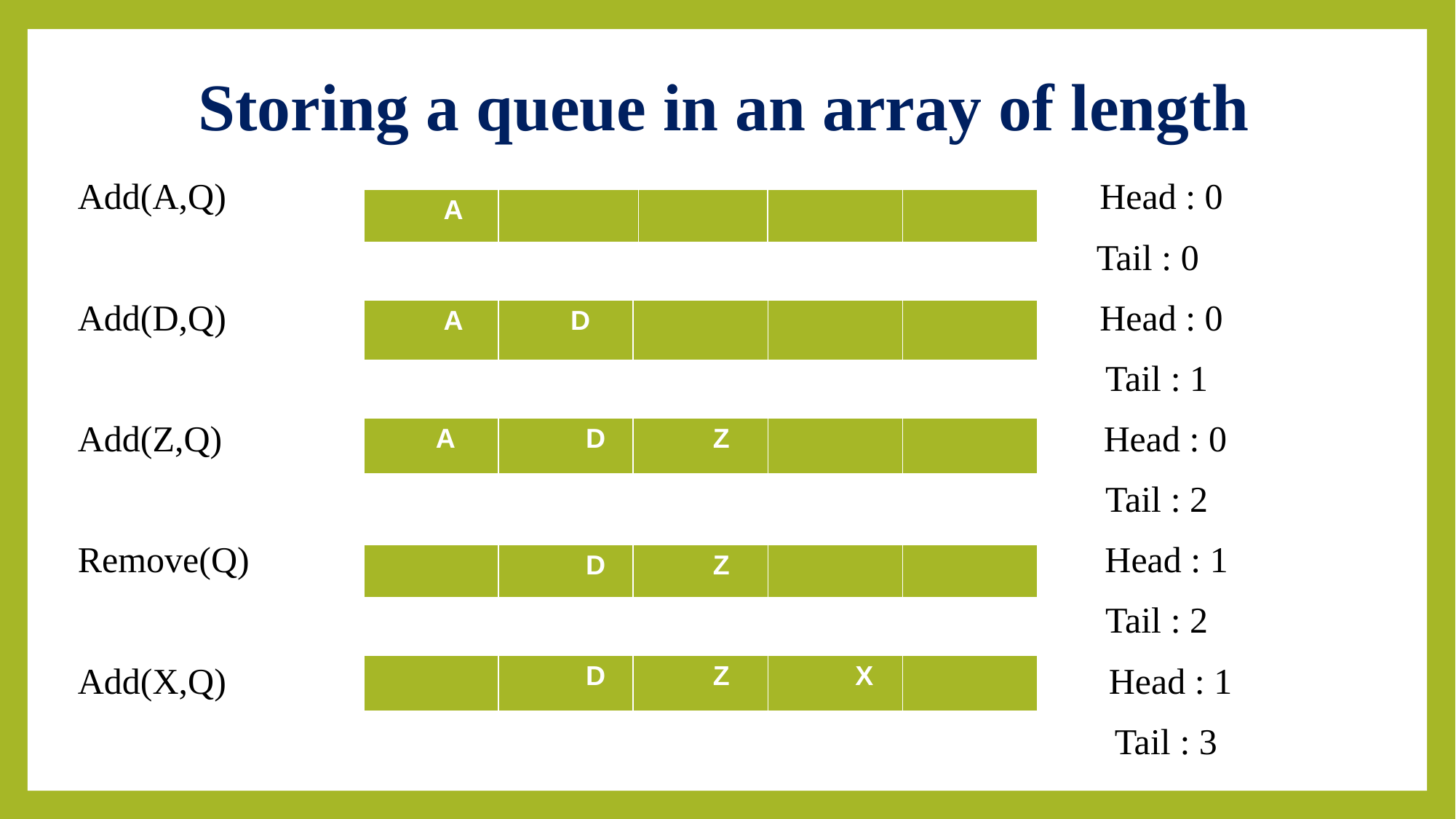

# Storing a queue in an array of length
Add(A,Q)                                                                                                Head : 0
                                                                                                                Tail : 0
Add(D,Q)                                                                                                Head : 0
                                                                                                                 Tail : 1
Add(Z,Q)                                                                                                 Head : 0
                                                                                                                 Tail : 2
Remove(Q)                                                                                              Head : 1
                                                                                                                 Tail : 2
Add(X,Q)                                                                                                 Head : 1
                                                                                                                  Tail : 3
| A |  |  |  |  |
| --- | --- | --- | --- | --- |
| A | D |  |  |  |
| --- | --- | --- | --- | --- |
| A | D | Z |  |  |
| --- | --- | --- | --- | --- |
|  | D | Z |  |  |
| --- | --- | --- | --- | --- |
|  | D | Z | X |  |
| --- | --- | --- | --- | --- |